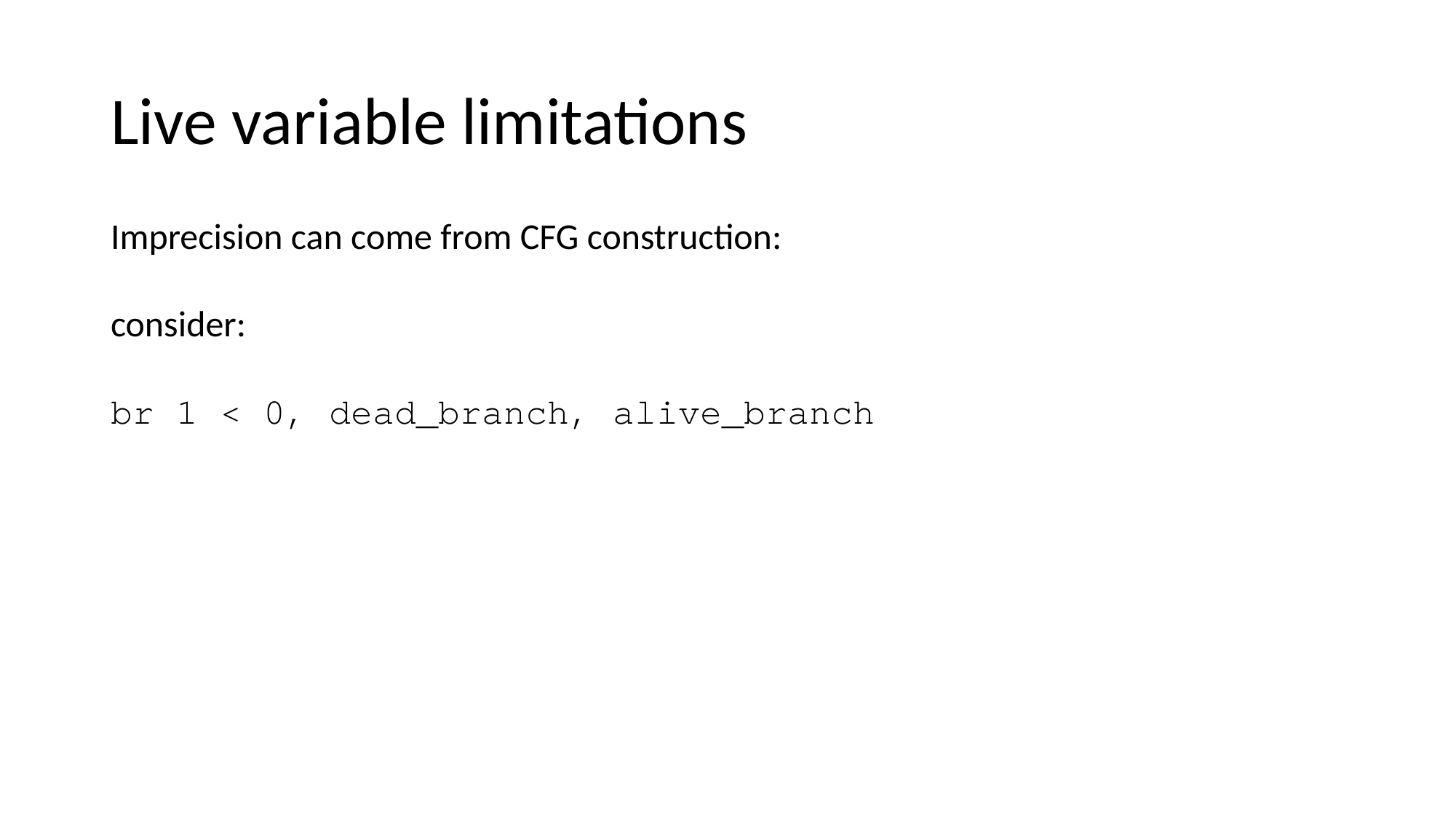

# Live variable limitations
Imprecision can come from CFG construction:
consider:
br 1 < 0, dead_branch, alive_branch